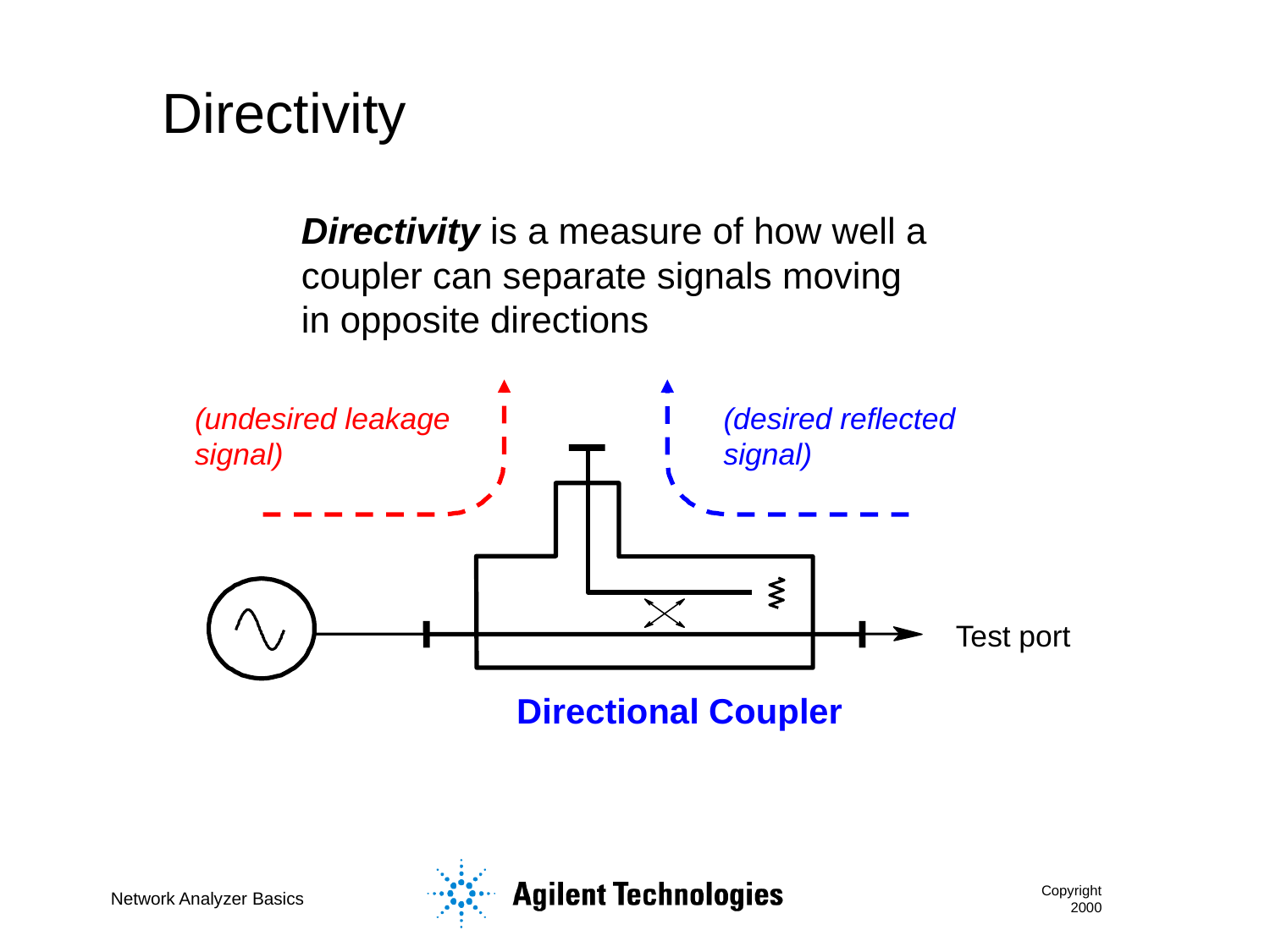

Directivity
Directivity is a measure of how well a coupler can separate signals moving in opposite directions

(undesired leakage signal)
(desired reflected signal)

Test port

Directional Coupler
Copyright 2000
Network Analyzer Basics